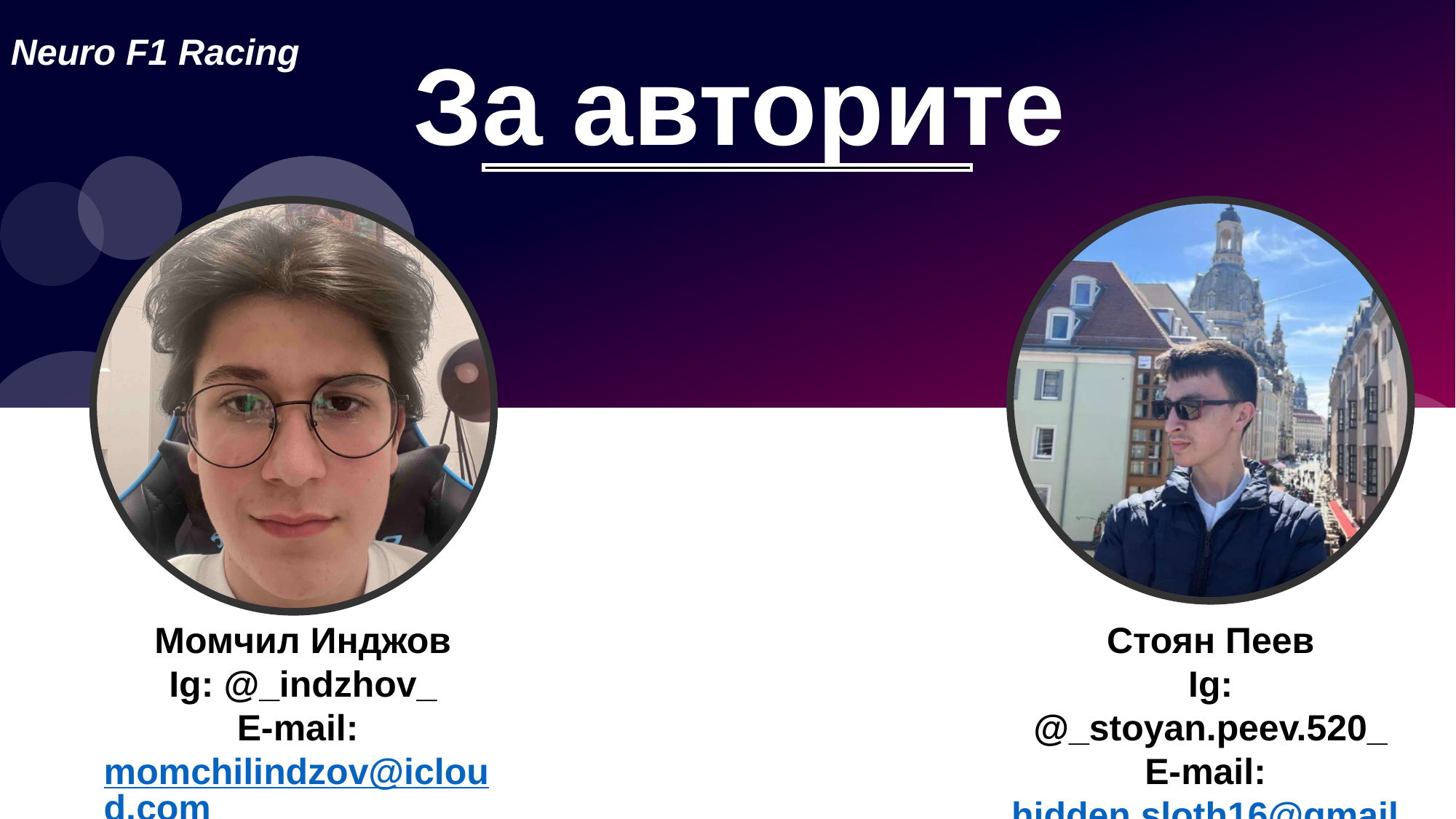

Neuro F1 Racing
За авторите

Момчил Инджов
Ig: @_indzhov_
E-mail: momchilindzov@icloud.com
GitHub: MomkoBrat
Стоян Пеев
Ig: @_stoyan.peev.520_
E-mail: hidden.sloth16@gmail.com
GitHub: sspeev